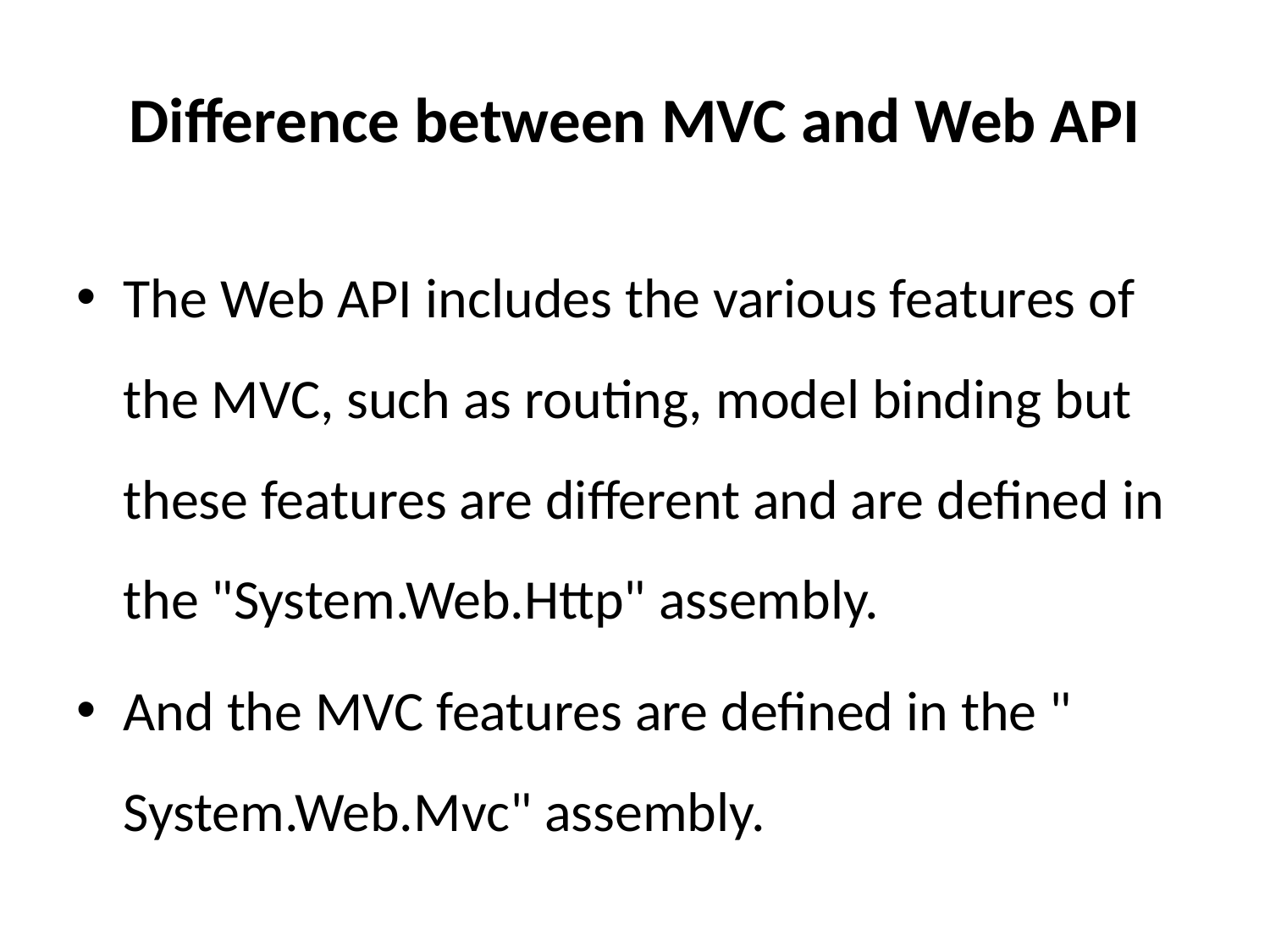

# Difference between MVC and Web API
The Web API includes the various features of the MVC, such as routing, model binding but these features are different and are defined in the "System.Web.Http" assembly.
And the MVC features are defined in the " System.Web.Mvc" assembly.